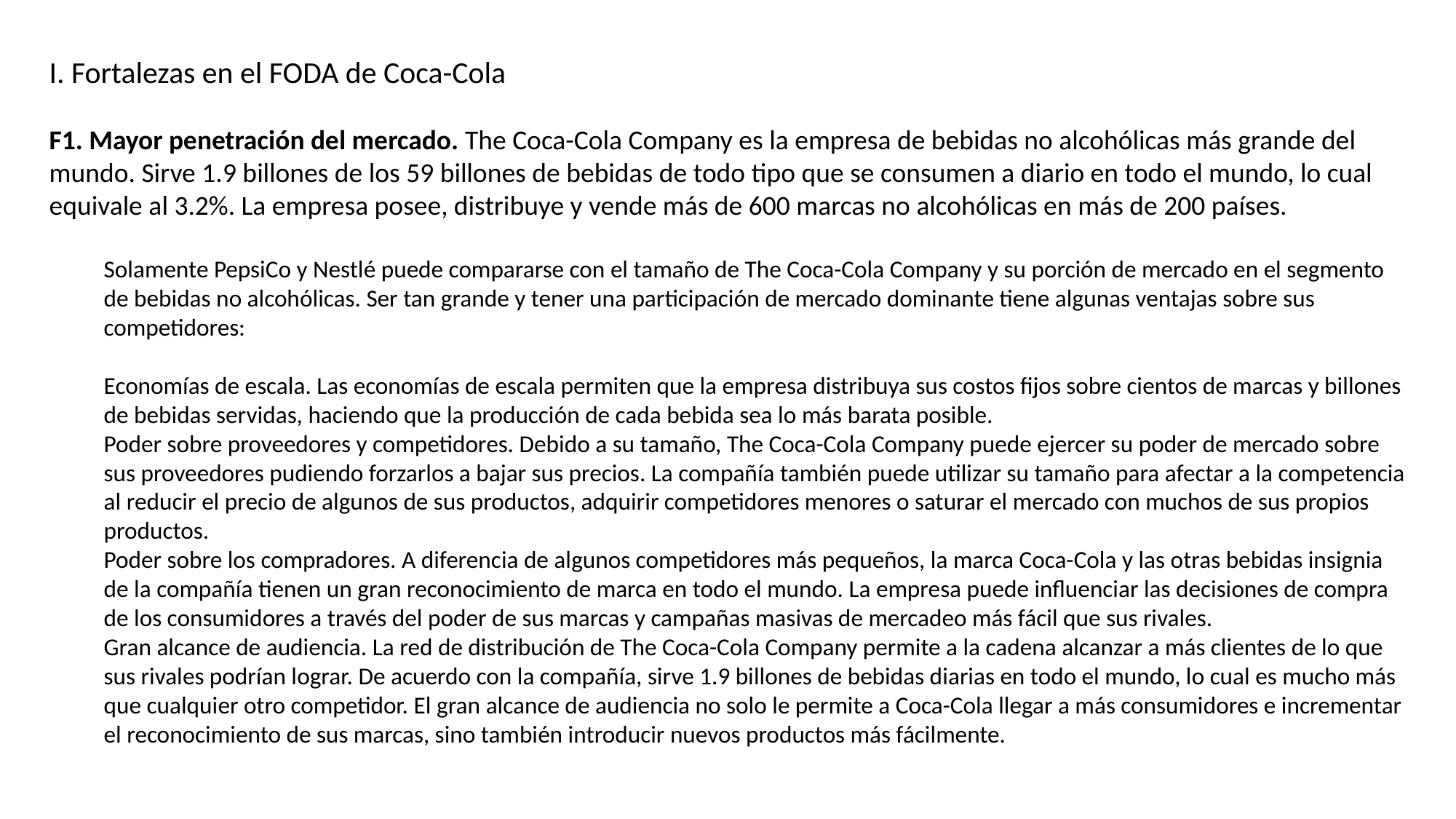

I. Fortalezas en el FODA de Coca-Cola

F1. Mayor penetración del mercado. The Coca-Cola Company es la empresa de bebidas no alcohólicas más grande del mundo. Sirve 1.9 billones de los 59 billones de bebidas de todo tipo que se consumen a diario en todo el mundo, lo cual equivale al 3.2%. La empresa posee, distribuye y vende más de 600 marcas no alcohólicas en más de 200 países.

Solamente PepsiCo y Nestlé puede compararse con el tamaño de The Coca-Cola Company y su porción de mercado en el segmento de bebidas no alcohólicas. Ser tan grande y tener una participación de mercado dominante tiene algunas ventajas sobre sus competidores:

Economías de escala. Las economías de escala permiten que la empresa distribuya sus costos fijos sobre cientos de marcas y billones de bebidas servidas, haciendo que la producción de cada bebida sea lo más barata posible.
Poder sobre proveedores y competidores. Debido a su tamaño, The Coca-Cola Company puede ejercer su poder de mercado sobre sus proveedores pudiendo forzarlos a bajar sus precios. La compañía también puede utilizar su tamaño para afectar a la competencia al reducir el precio de algunos de sus productos, adquirir competidores menores o saturar el mercado con muchos de sus propios productos.
Poder sobre los compradores. A diferencia de algunos competidores más pequeños, la marca Coca-Cola y las otras bebidas insignia de la compañía tienen un gran reconocimiento de marca en todo el mundo. La empresa puede influenciar las decisiones de compra de los consumidores a través del poder de sus marcas y campañas masivas de mercadeo más fácil que sus rivales.
Gran alcance de audiencia. La red de distribución de The Coca-Cola Company permite a la cadena alcanzar a más clientes de lo que sus rivales podrían lograr. De acuerdo con la compañía, sirve 1.9 billones de bebidas diarias en todo el mundo, lo cual es mucho más que cualquier otro competidor. El gran alcance de audiencia no solo le permite a Coca-Cola llegar a más consumidores e incrementar el reconocimiento de sus marcas, sino también introducir nuevos productos más fácilmente.